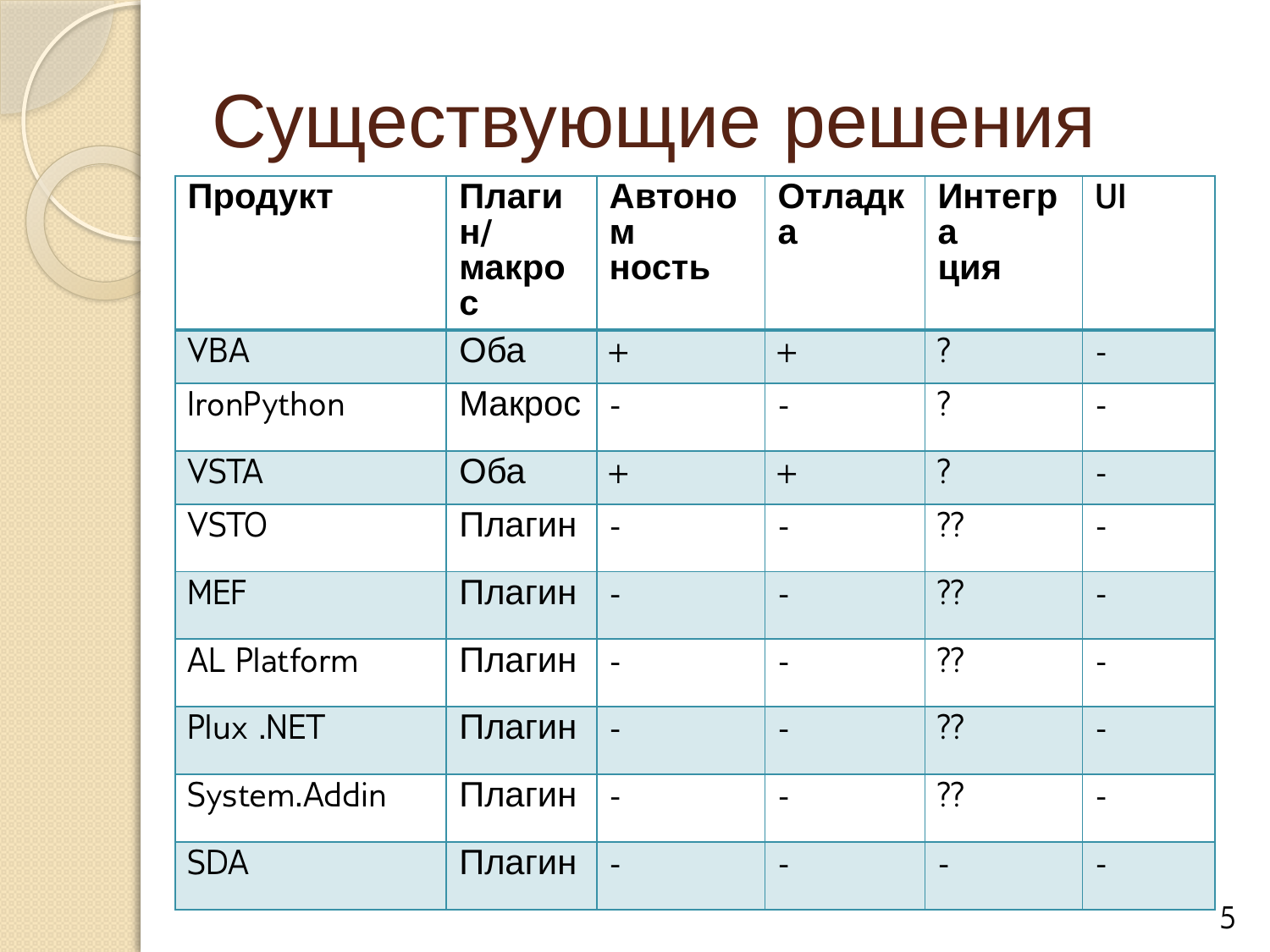

# Существующие решения
| Продукт | Плагин/ макрос | Автоном ность | Отладка | Интегра ция | UI |
| --- | --- | --- | --- | --- | --- |
| VBA | Оба | + | + | ? | - |
| IronPython | Макрос | - | - | ? | - |
| VSTA | Оба | + | + | ? | - |
| VSTO | Плагин | - | - | ?? | - |
| MEF | Плагин | - | - | ?? | - |
| AL Platform | Плагин | - | - | ?? | - |
| Plux .NET | Плагин | - | - | ?? | - |
| System.Addin | Плагин | - | - | ?? | - |
| SDA | Плагин | - | - | - | - |
5